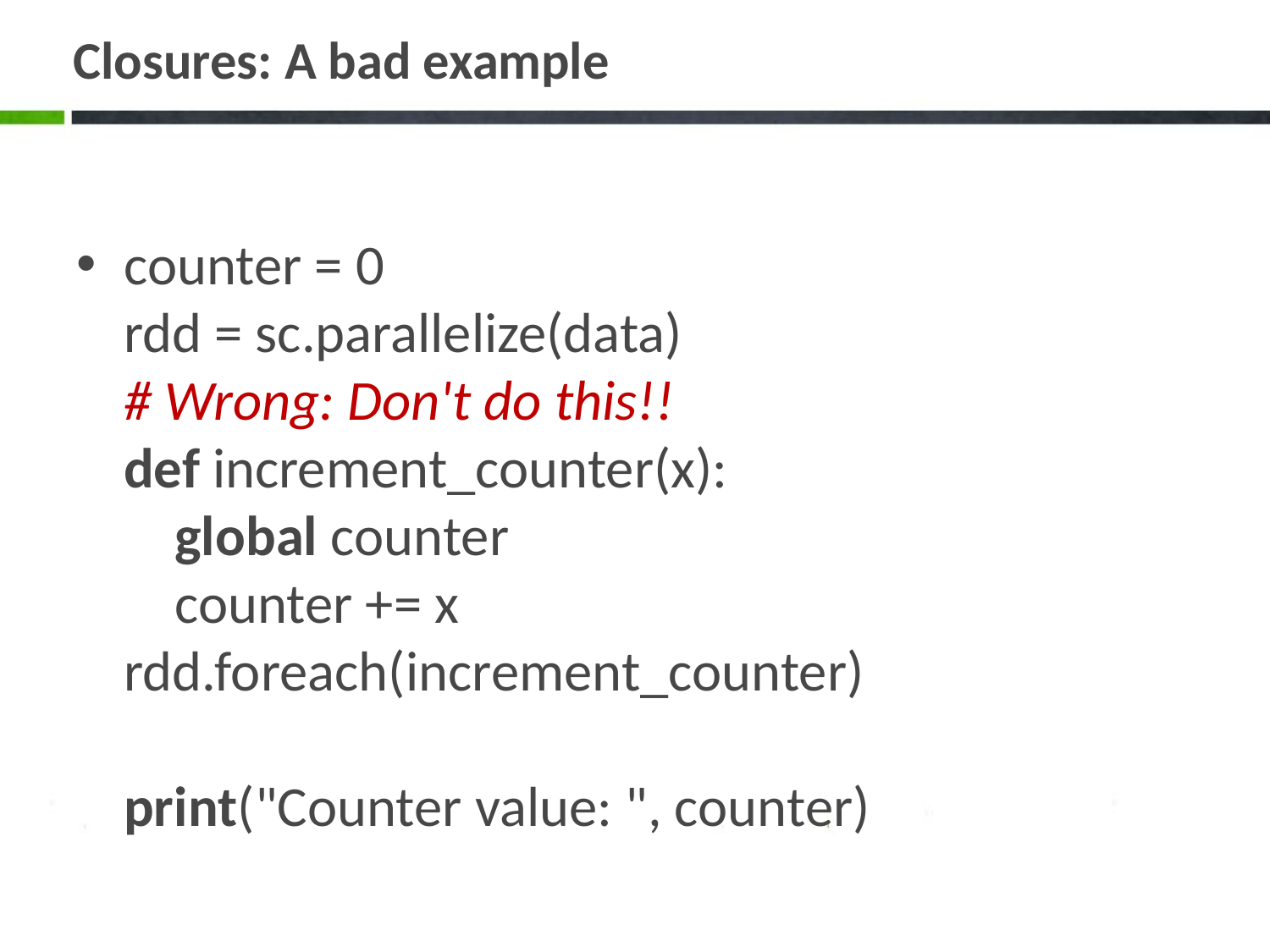

# Closures: A bad example
counter = 0
rdd = sc.parallelize(data)
# Wrong: Don't do this!!
def increment_counter(x):
    global counter
    counter += x
rdd.foreach(increment_counter)
print("Counter value: ", counter)